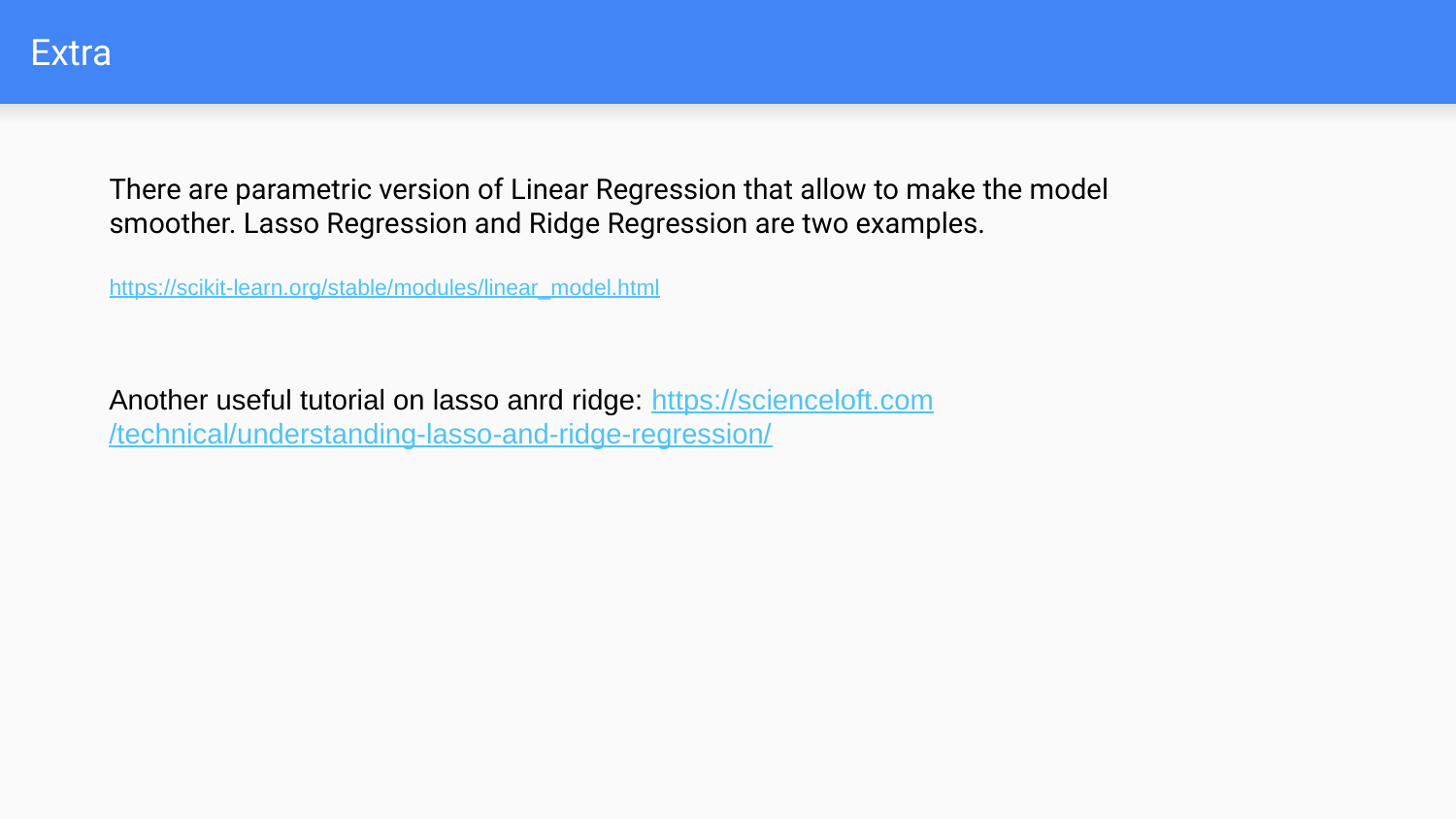

# Extra
There are parametric version of Linear Regression that allow to make the model smoother. Lasso Regression and Ridge Regression are two examples.

https://scikit-learn.org/stable/modules/linear_model.html
Another useful tutorial on lasso anrd ridge: https://scienceloft.com/technical/understanding-lasso-and-ridge-regression/